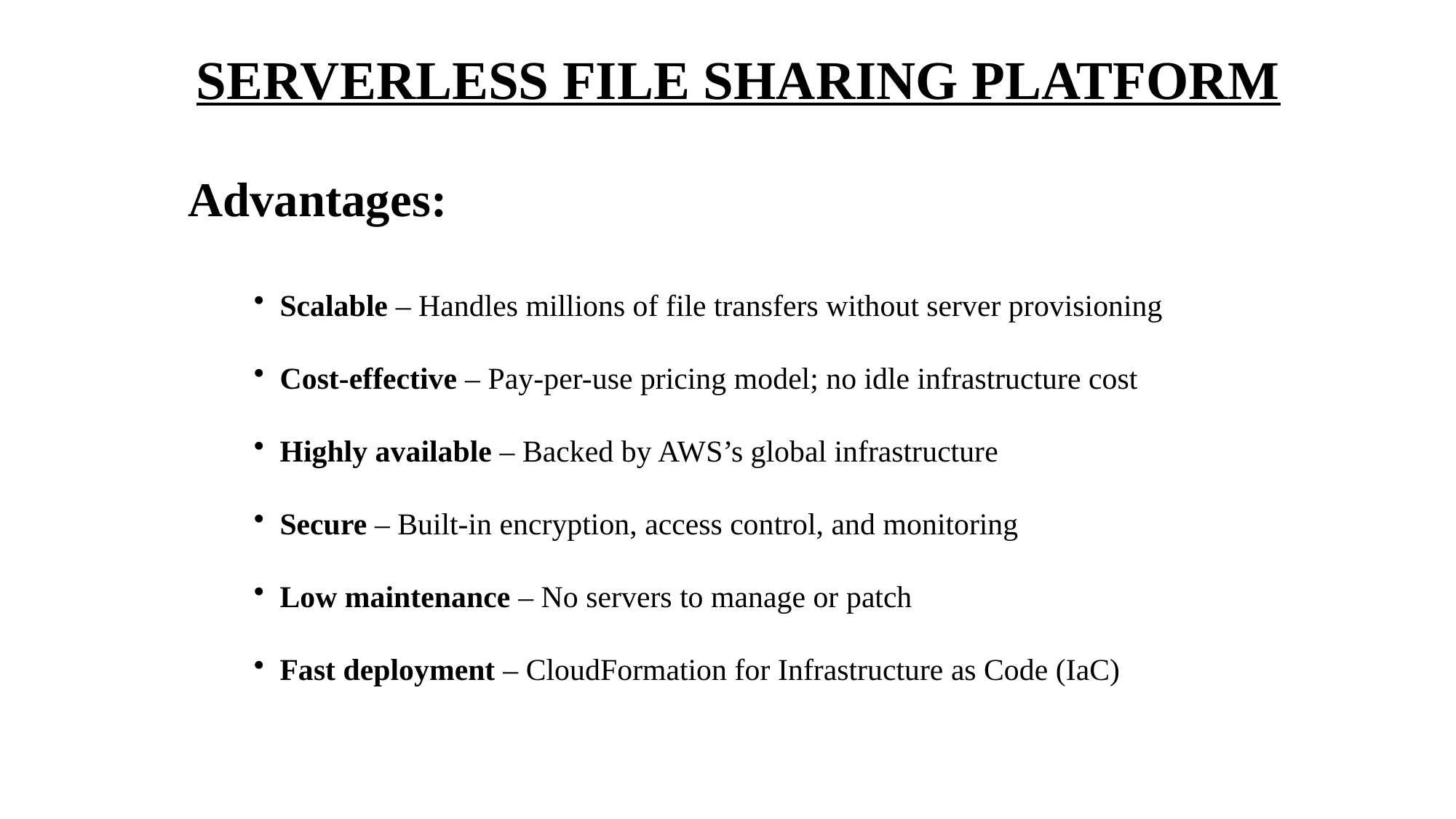

# SERVERLESS FILE SHARING PLATFORM
Advantages:
  Scalable – Handles millions of file transfers without server provisioning

  Cost-effective – Pay-per-use pricing model; no idle infrastructure cost

  Highly available – Backed by AWS’s global infrastructure

  Secure – Built-in encryption, access control, and monitoring

  Low maintenance – No servers to manage or patch

  Fast deployment – CloudFormation for Infrastructure as Code (IaC)